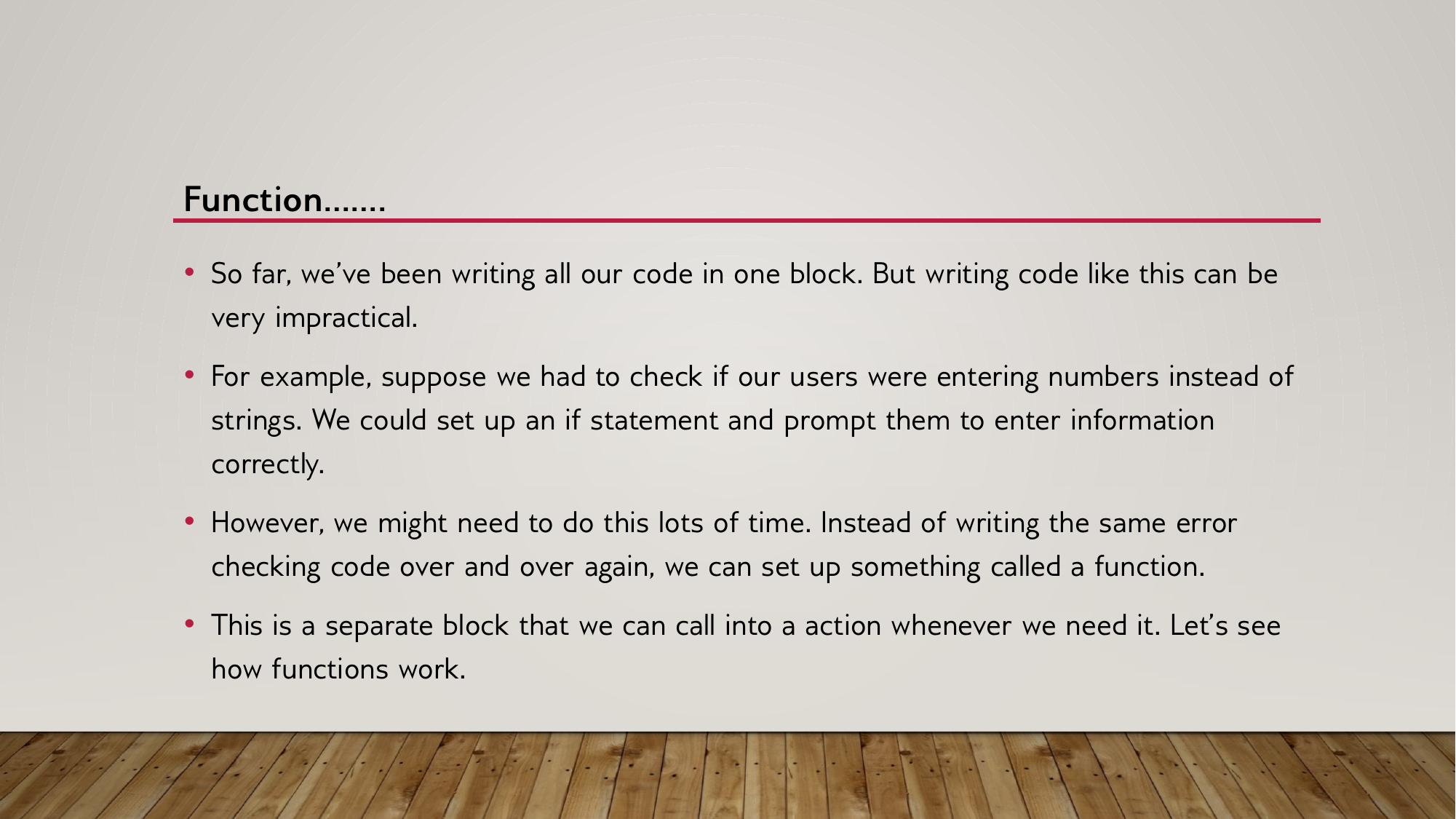

Function…….
So far, we’ve been writing all our code in one block. But writing code like this can be very impractical.
For example, suppose we had to check if our users were entering numbers instead of strings. We could set up an if statement and prompt them to enter information correctly.
However, we might need to do this lots of time. Instead of writing the same error checking code over and over again, we can set up something called a function.
This is a separate block that we can call into a action whenever we need it. Let’s see how functions work.